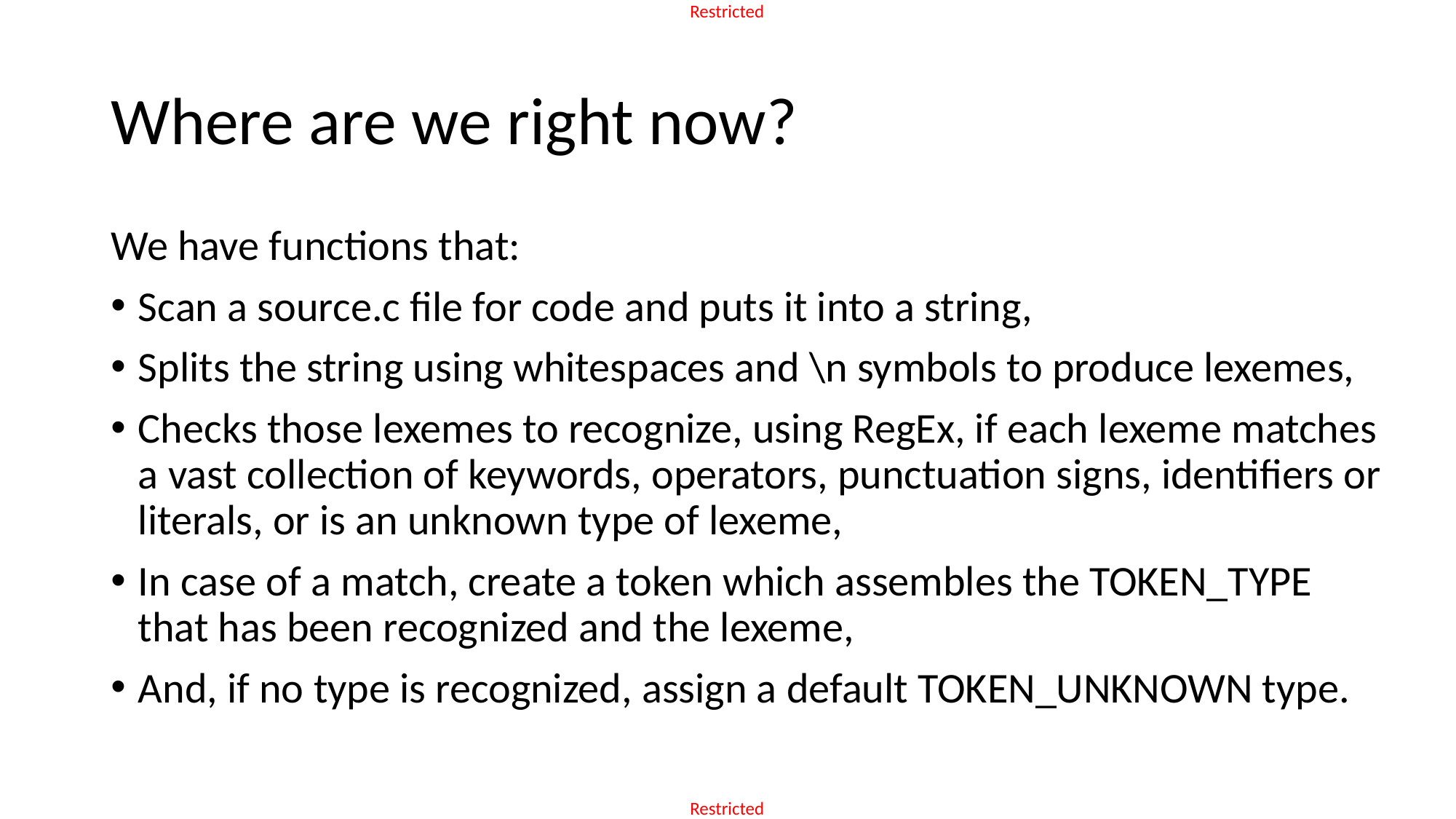

# Where are we right now?
We have functions that:
Scan a source.c file for code and puts it into a string,
Splits the string using whitespaces and \n symbols to produce lexemes,
Checks those lexemes to recognize, using RegEx, if each lexeme matches a vast collection of keywords, operators, punctuation signs, identifiers or literals, or is an unknown type of lexeme,
In case of a match, create a token which assembles the TOKEN_TYPE that has been recognized and the lexeme,
And, if no type is recognized, assign a default TOKEN_UNKNOWN type.